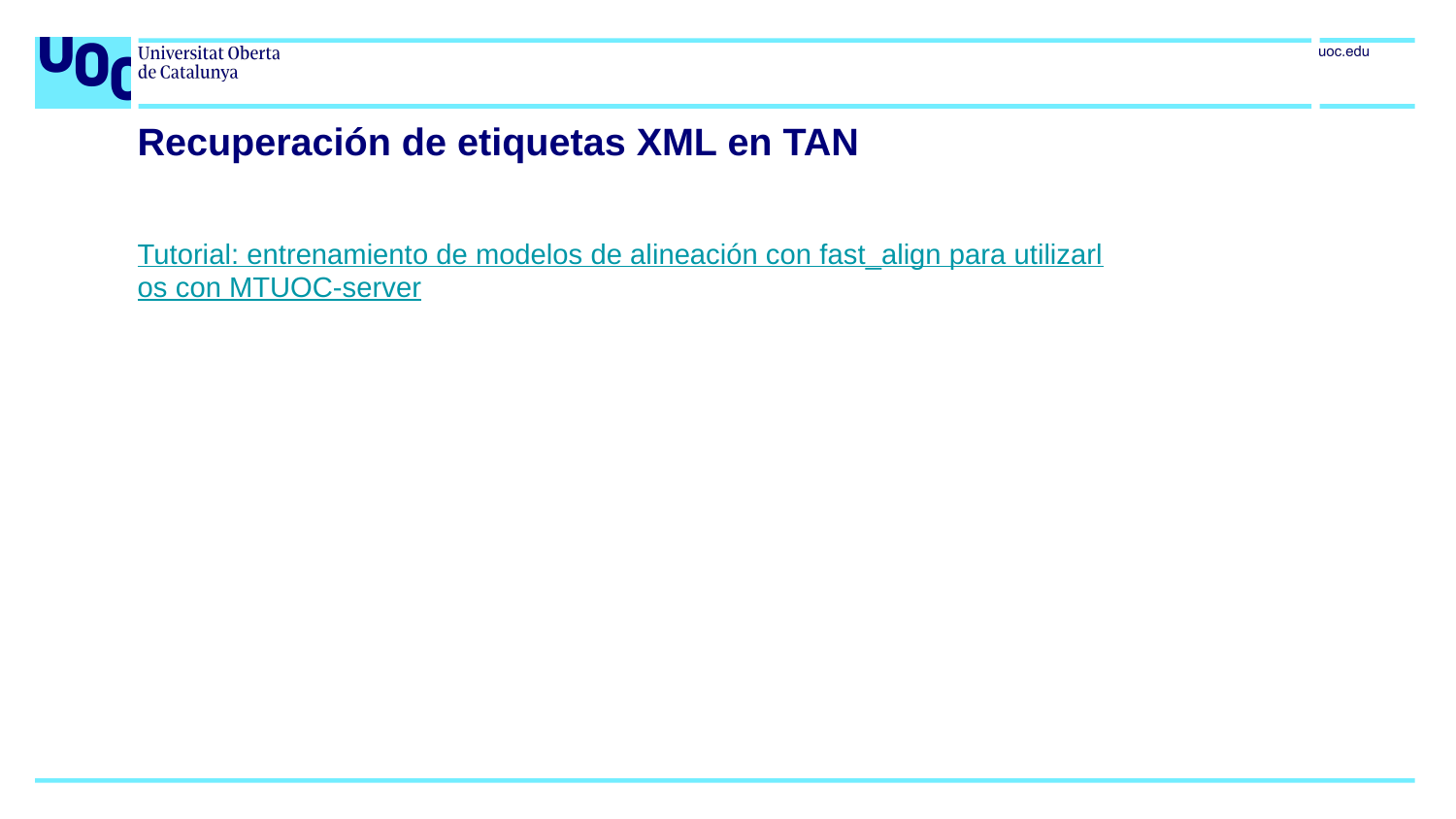

# Recuperación de etiquetas XML en TAN
Tutorial: entrenamiento de modelos de alineación con fast_align para utilizarlos con MTUOC‐server